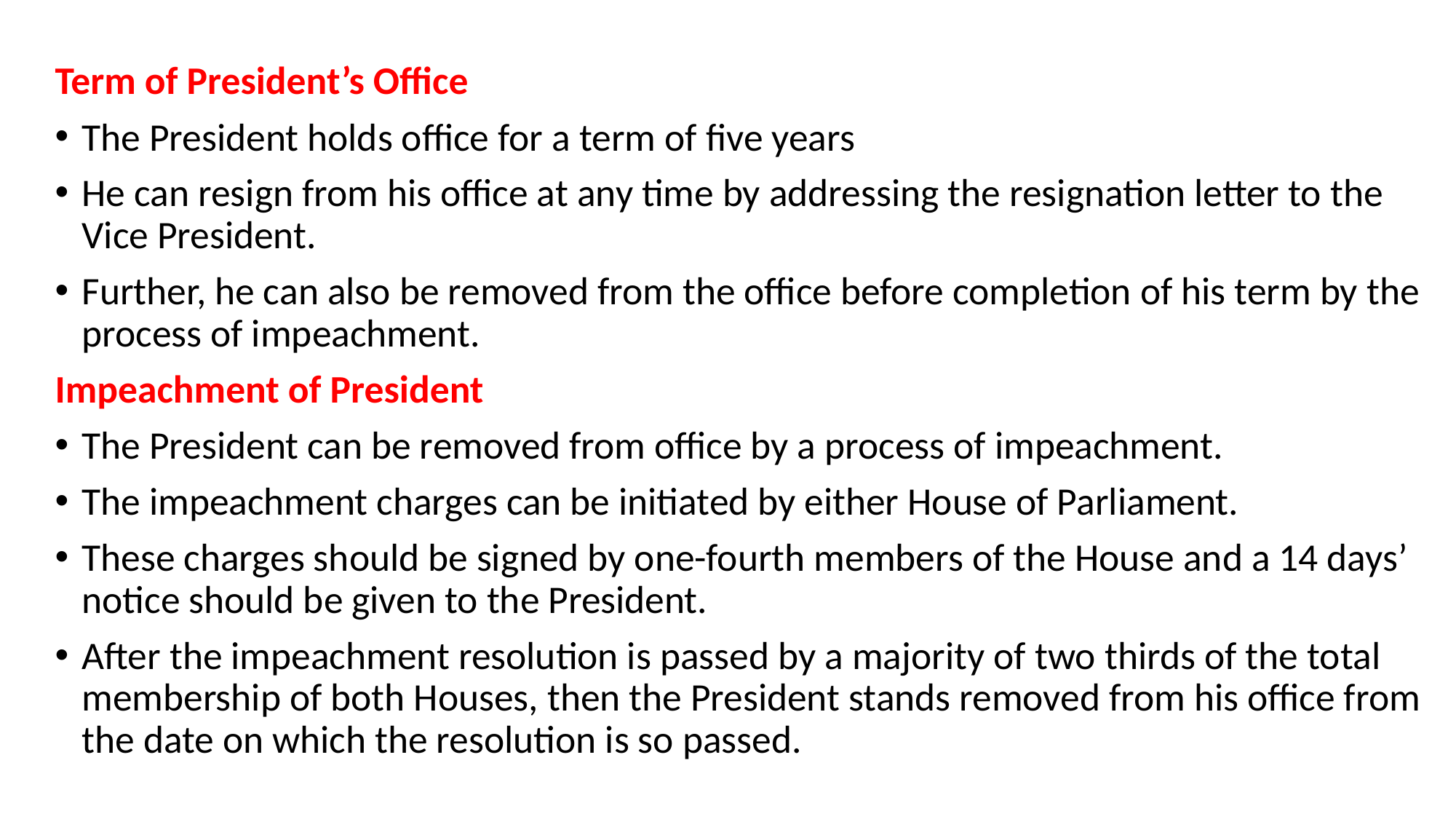

Term of President’s Office
The President holds office for a term of five years
He can resign from his office at any time by addressing the resignation letter to the Vice President.
Further, he can also be removed from the office before completion of his term by the process of impeachment.
Impeachment of President
The President can be removed from office by a process of impeachment.
The impeachment charges can be initiated by either House of Parliament.
These charges should be signed by one-fourth members of the House and a 14 days’ notice should be given to the President.
After the impeachment resolution is passed by a majority of two thirds of the total membership of both Houses, then the President stands removed from his office from the date on which the resolution is so passed.